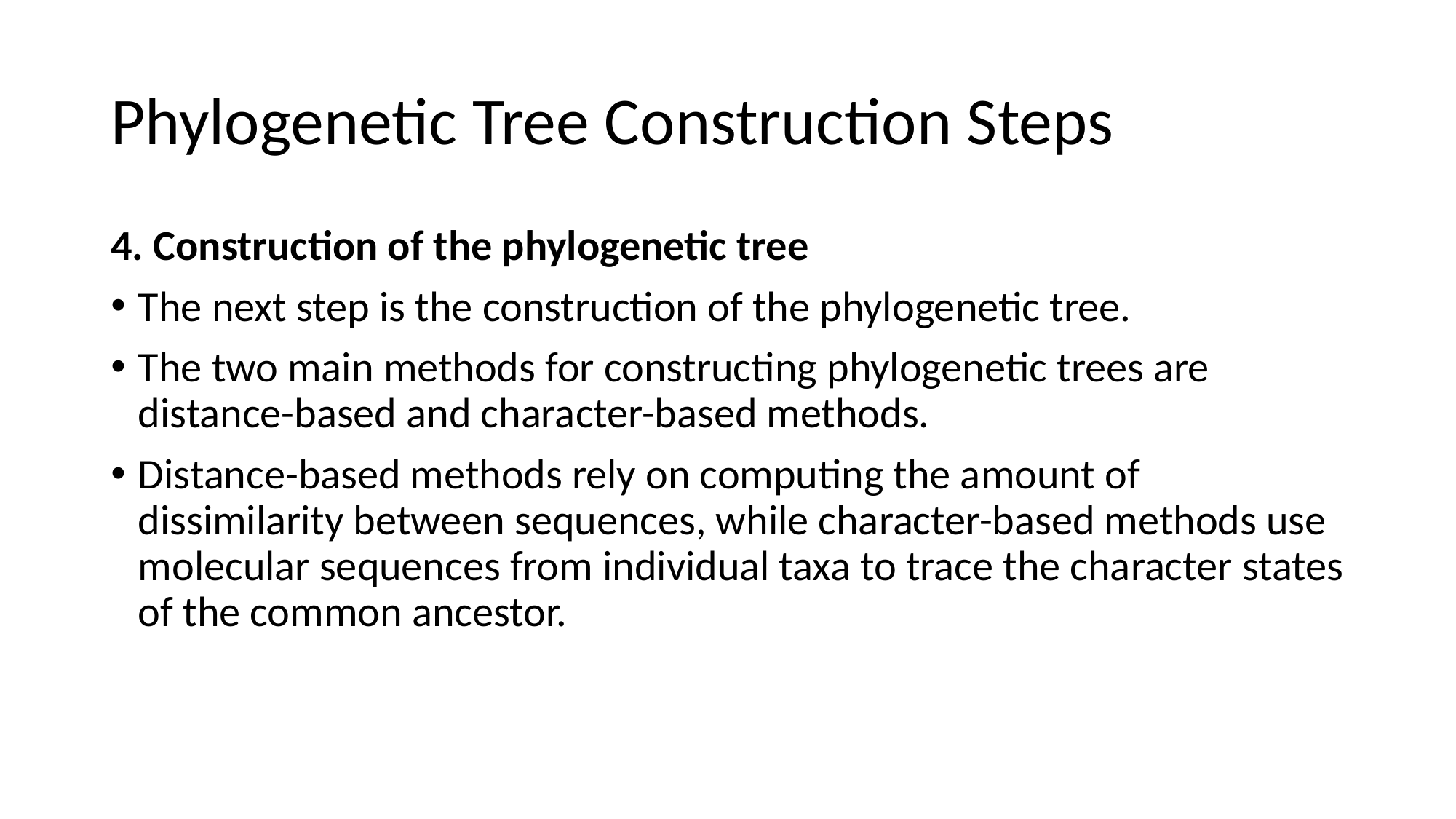

# Phylogenetic Tree Construction Steps
4. Construction of the phylogenetic tree
The next step is the construction of the phylogenetic tree.
The two main methods for constructing phylogenetic trees are distance-based and character-based methods.
Distance-based methods rely on computing the amount of dissimilarity between sequences, while character-based methods use molecular sequences from individual taxa to trace the character states of the common ancestor.